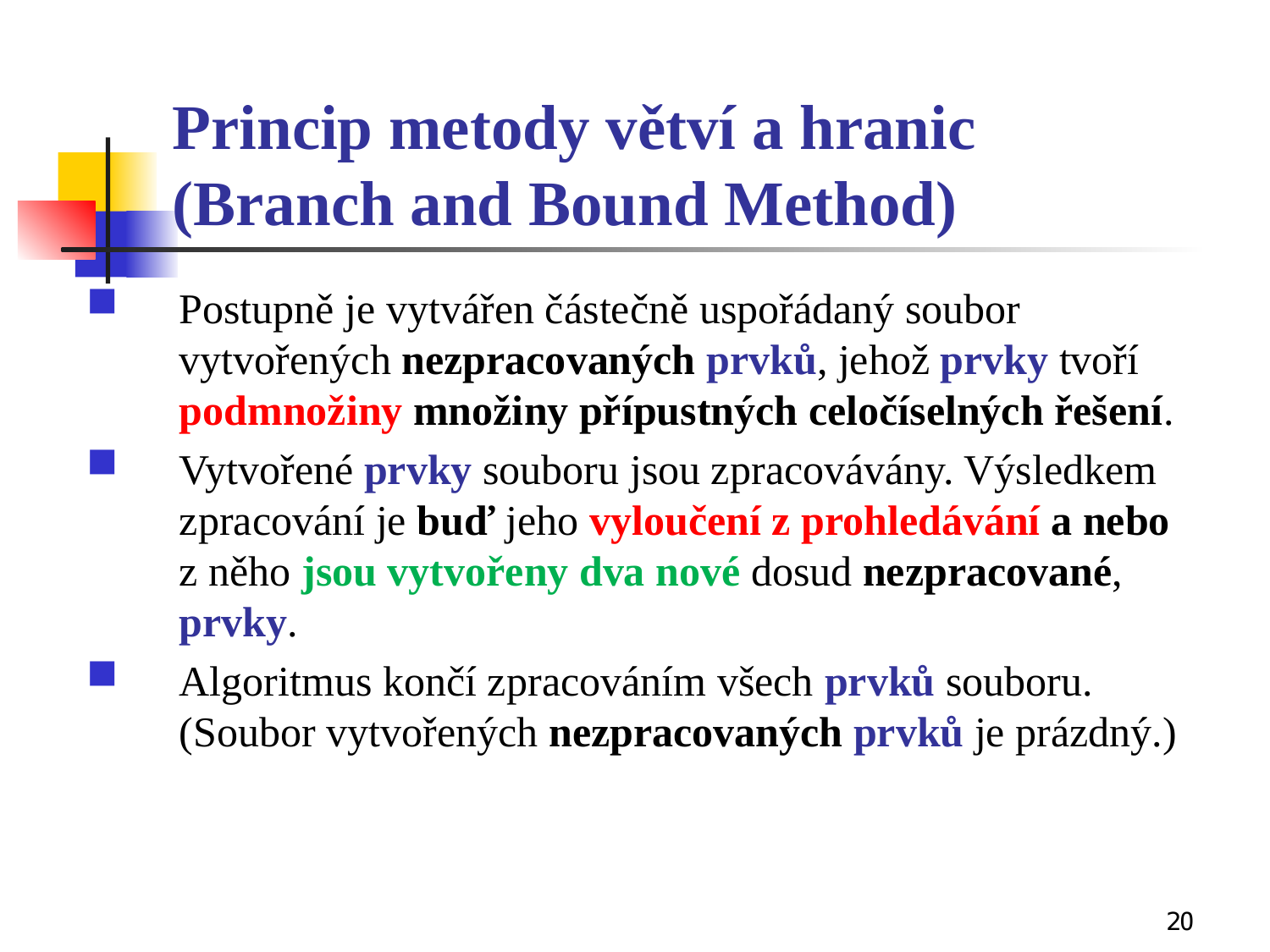

# Princip metody větví a hranic (Branch and Bound Method)
Postupně je vytvářen částečně uspořádaný soubor vytvořených nezpracovaných prvků, jehož prvky tvoří podmnožiny množiny přípustných celočíselných řešení.
Vytvořené prvky souboru jsou zpracovávány. Výsledkem zpracování je buď jeho vyloučení z prohledávání a nebo z něho jsou vytvořeny dva nové dosud nezpracované, prvky.
Algoritmus končí zpracováním všech prvků souboru.
(Soubor vytvořených nezpracovaných prvků je prázdný.)
20